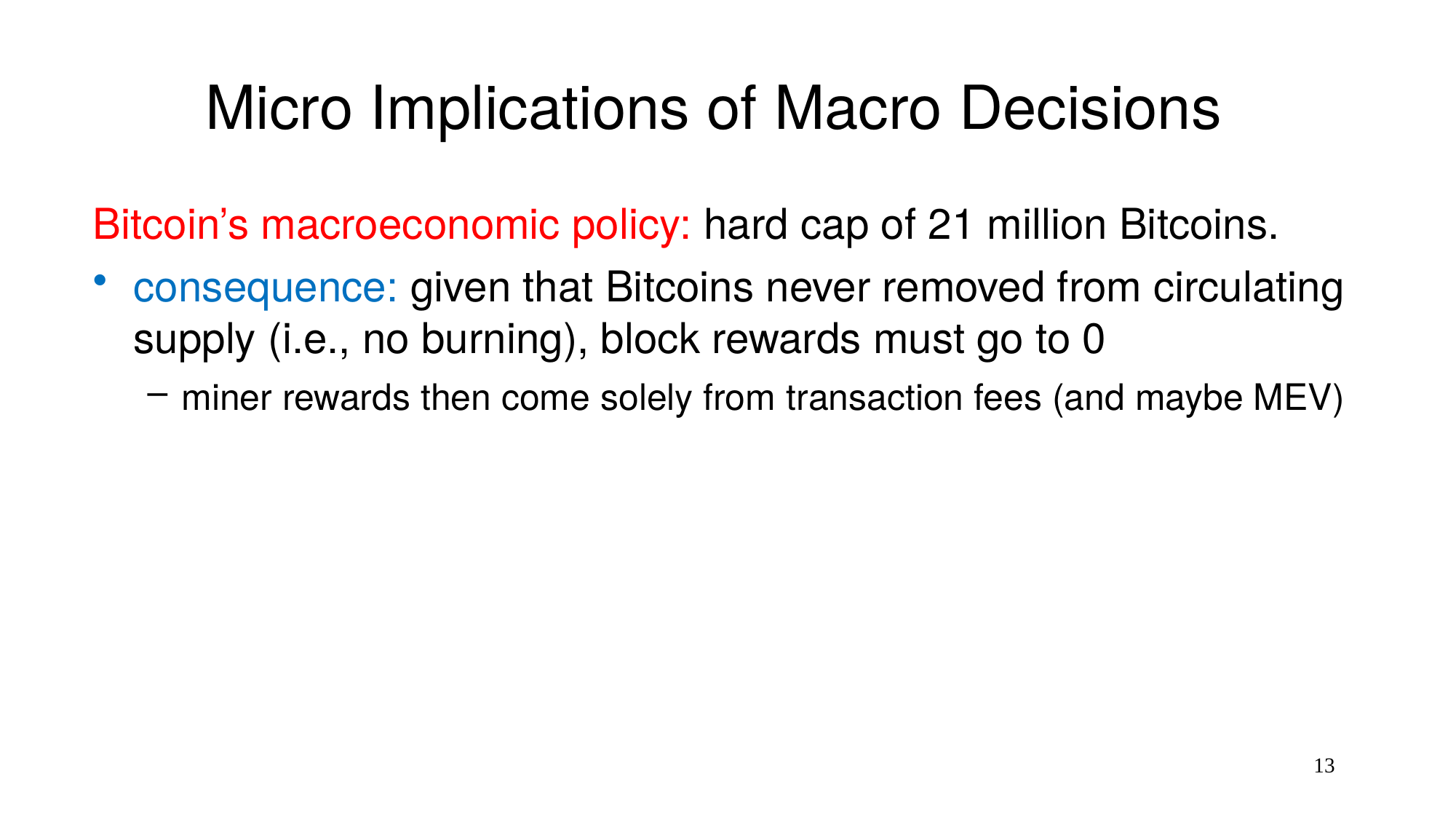

# Micro Implications of Macro Decisions
Bitcoin’s macroeconomic policy: hard cap of 21 million Bitcoins.
consequence: given that Bitcoins never removed from circulating supply (i.e., no burning), block rewards must go to 0
miner rewards then come solely from transaction fees (and maybe MEV)
13